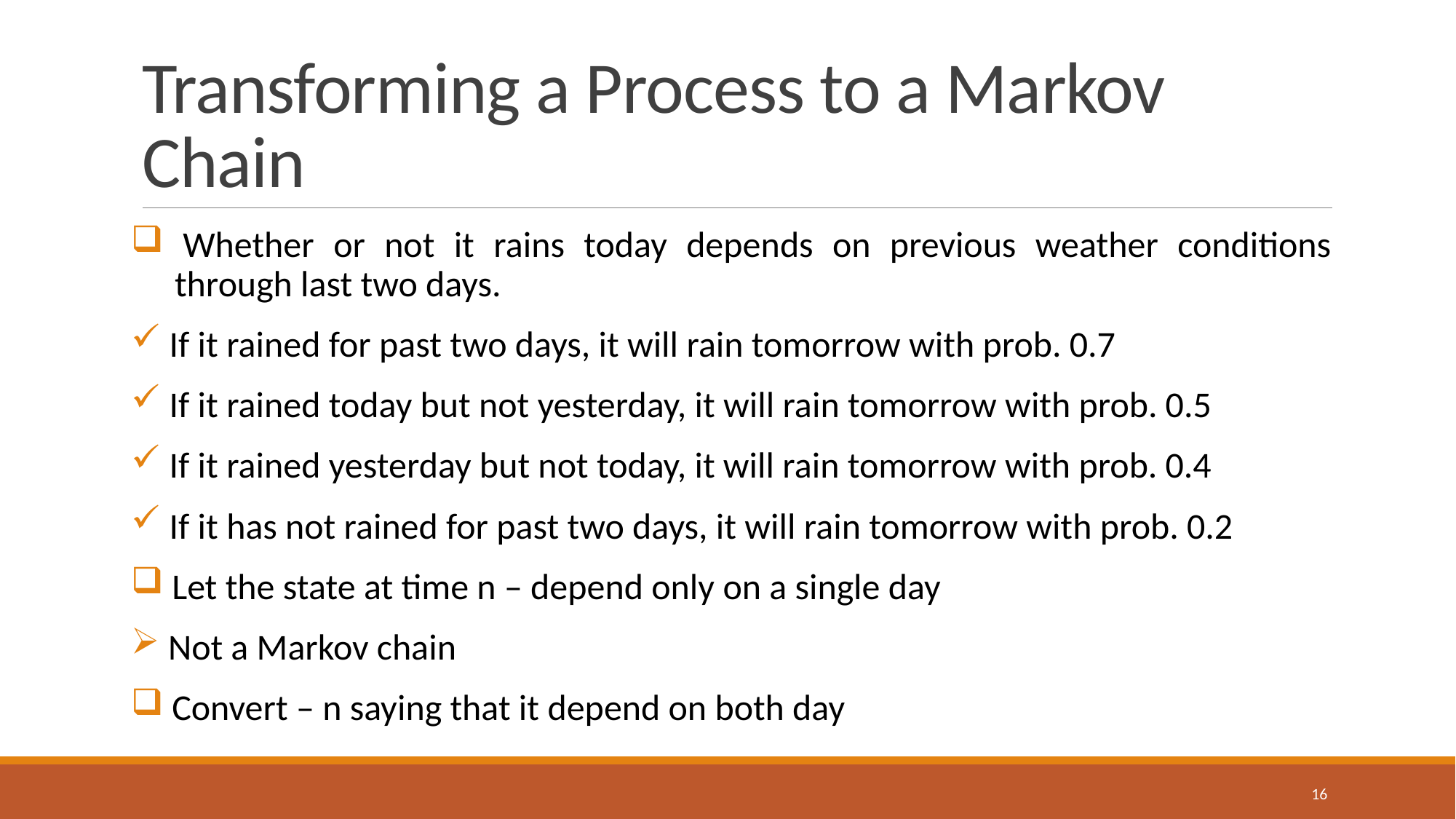

# Transforming a Process to a Markov Chain
 Whether or not it rains today depends on previous weather conditions
    through last two days.
 If it rained for past two days, it will rain tomorrow with prob. 0.7
 If it rained today but not yesterday, it will rain tomorrow with prob. 0.5
 If it rained yesterday but not today, it will rain tomorrow with prob. 0.4
 If it has not rained for past two days, it will rain tomorrow with prob. 0.2
 Let the state at time n – depend only on a single day
 Not a Markov chain
 Convert – n saying that it depend on both day

16